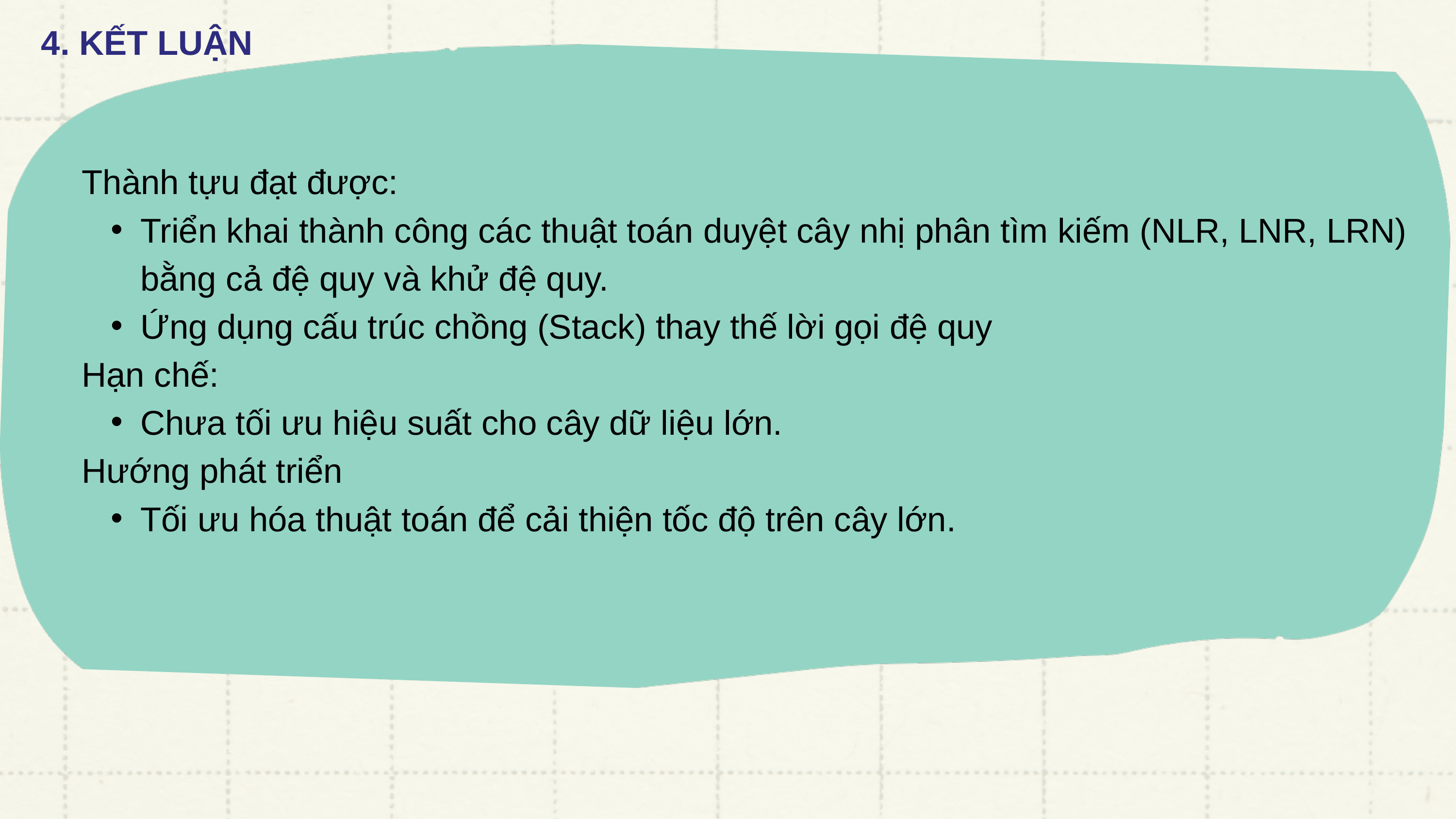

4. KẾT LUẬN

Thành tựu đạt được:
Triển khai thành công các thuật toán duyệt cây nhị phân tìm kiếm (NLR, LNR, LRN) bằng cả đệ quy và khử đệ quy.
Ứng dụng cấu trúc chồng (Stack) thay thế lời gọi đệ quy
Hạn chế:
Chưa tối ưu hiệu suất cho cây dữ liệu lớn.
Hướng phát triển
Tối ưu hóa thuật toán để cải thiện tốc độ trên cây lớn.